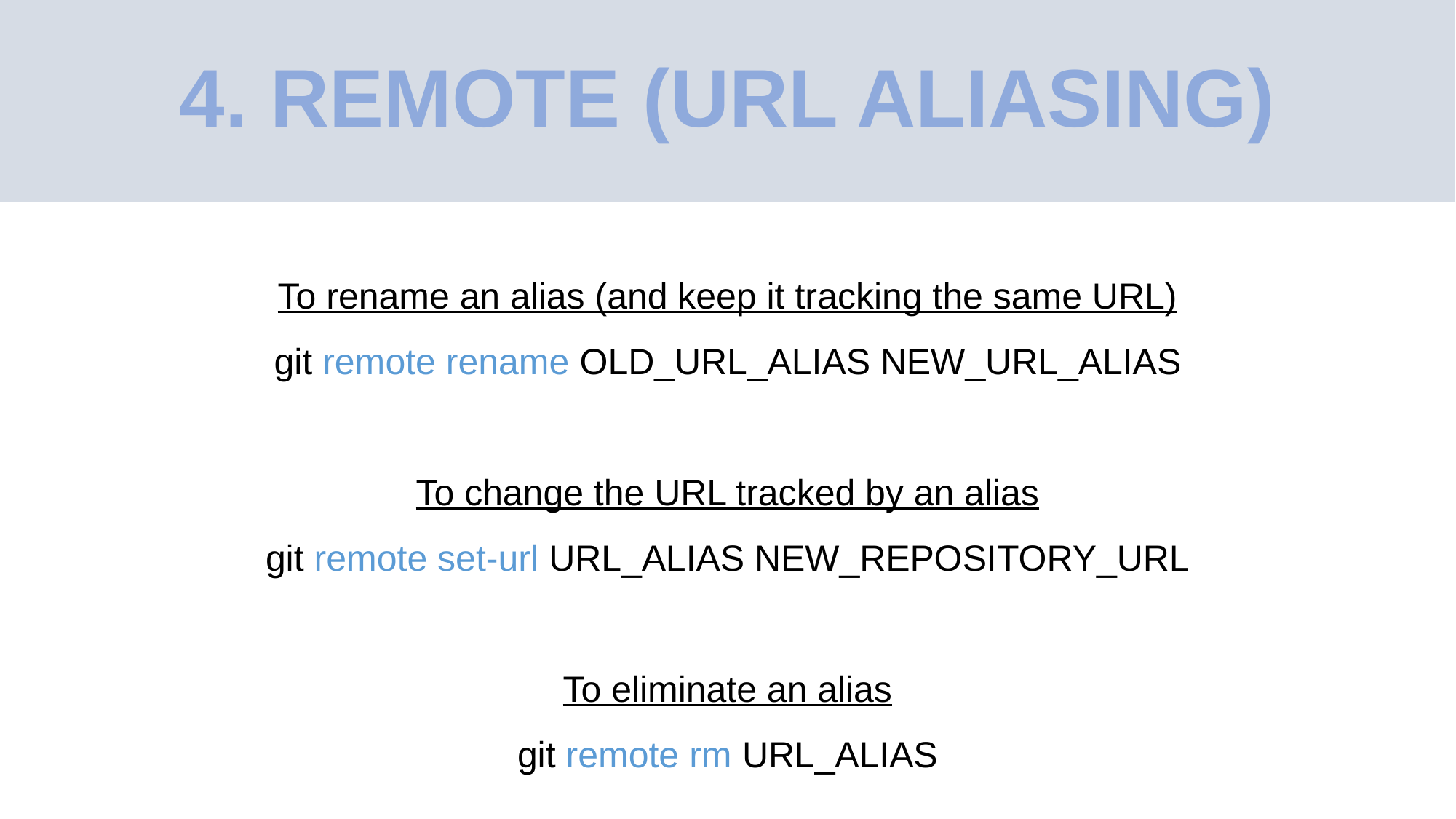

# 4. REMOTE (URL ALIASING)

To rename an alias (and keep it tracking the same URL)
git remote rename OLD_URL_ALIAS NEW_URL_ALIAS

To change the URL tracked by an alias
git remote set-url URL_ALIAS NEW_REPOSITORY_URL

To eliminate an alias
git remote rm URL_ALIAS